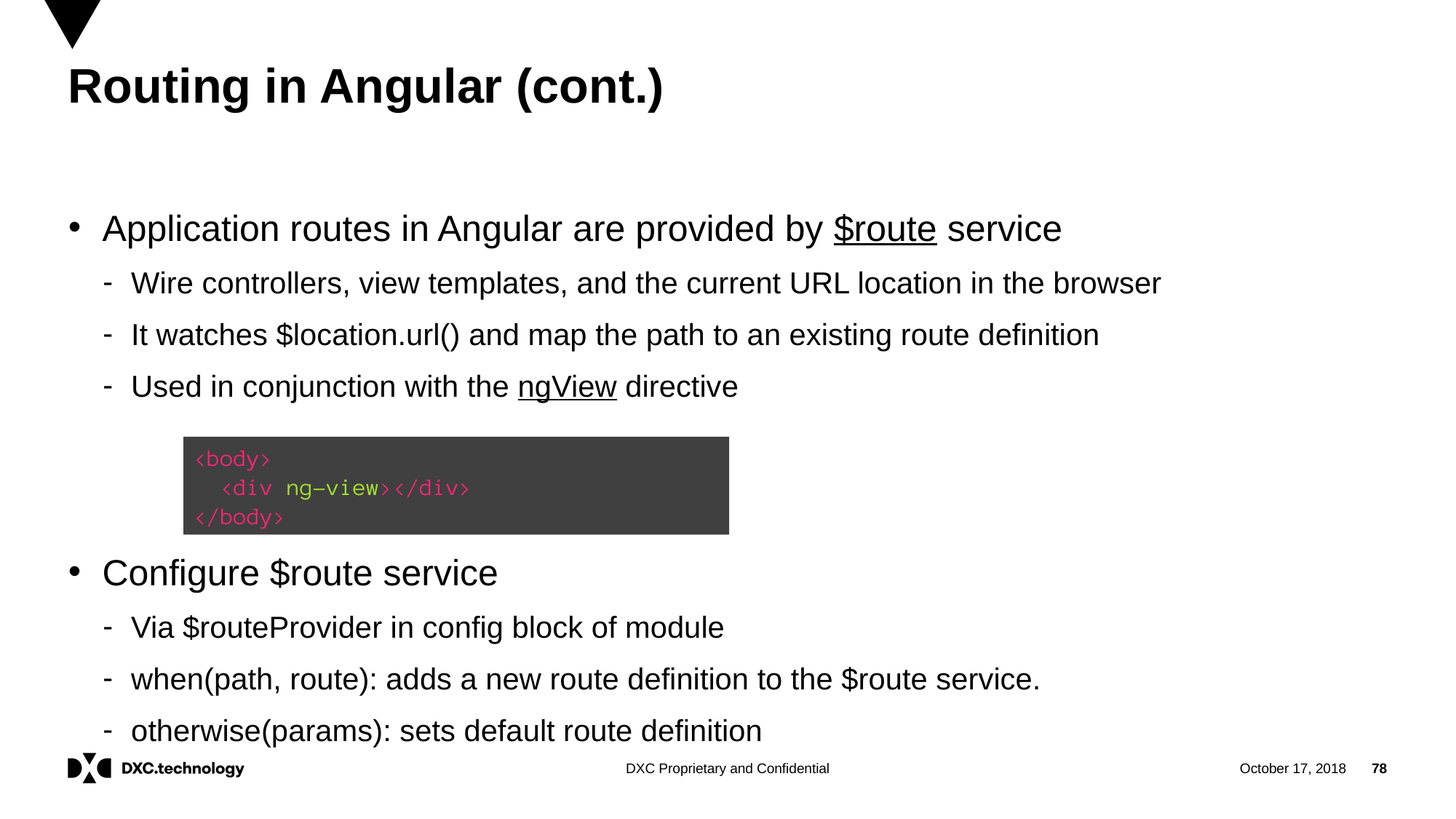

# Routing in Angular (cont.)
Application routes in Angular are provided by $route service
Wire controllers, view templates, and the current URL location in the browser
It watches $location.url() and map the path to an existing route definition
Used in conjunction with the ngView directive

<body>
  <div ng-view></div>
</body>
Configure $route service
Via $routeProvider in config block of module
when(path, route): adds a new route definition to the $route service.
otherwise(params): sets default route definition